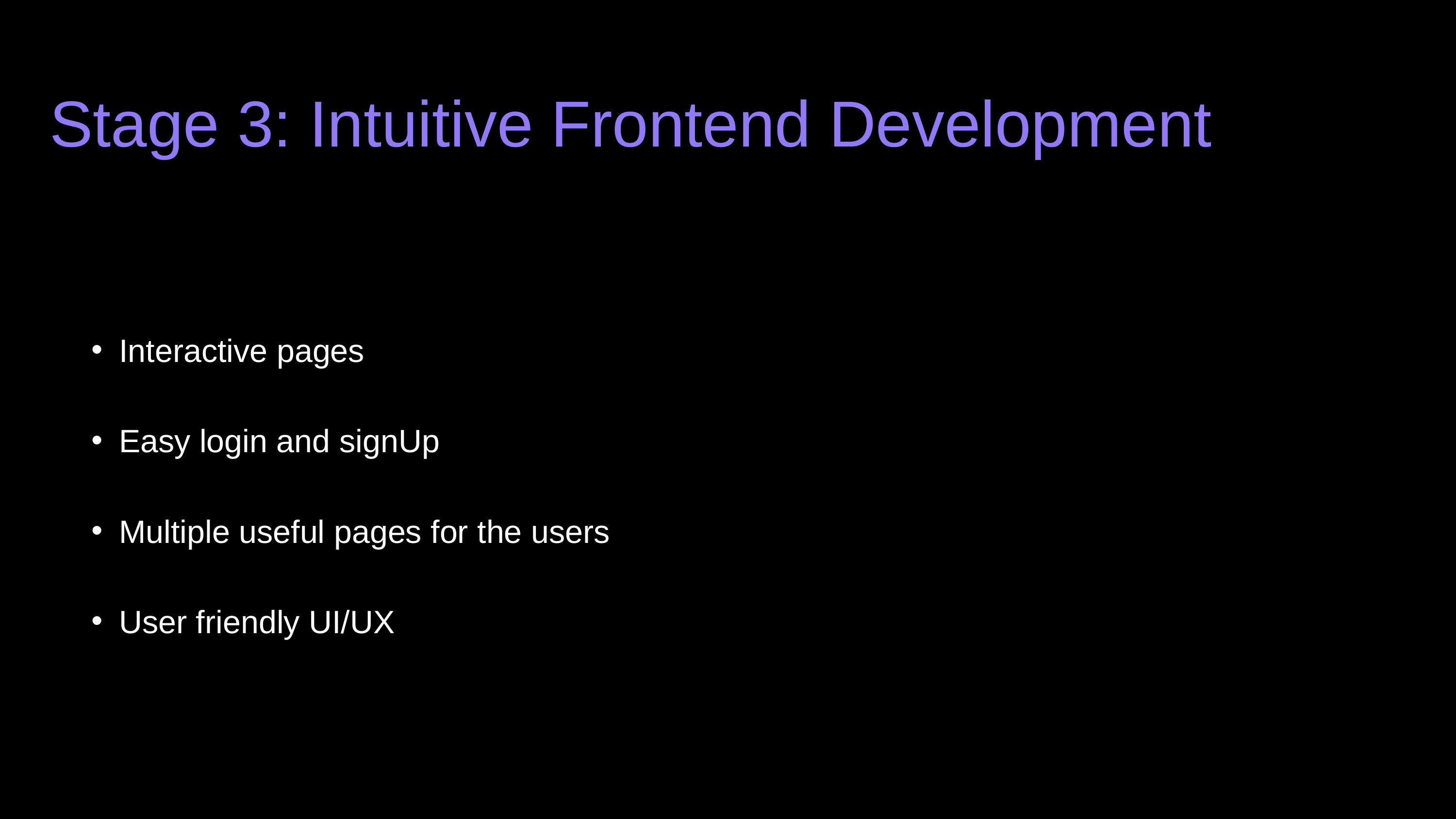

Stage 3: Intuitive Frontend Development
Interactive pages

Easy login and signUp

Multiple useful pages for the users

User friendly UI/UX